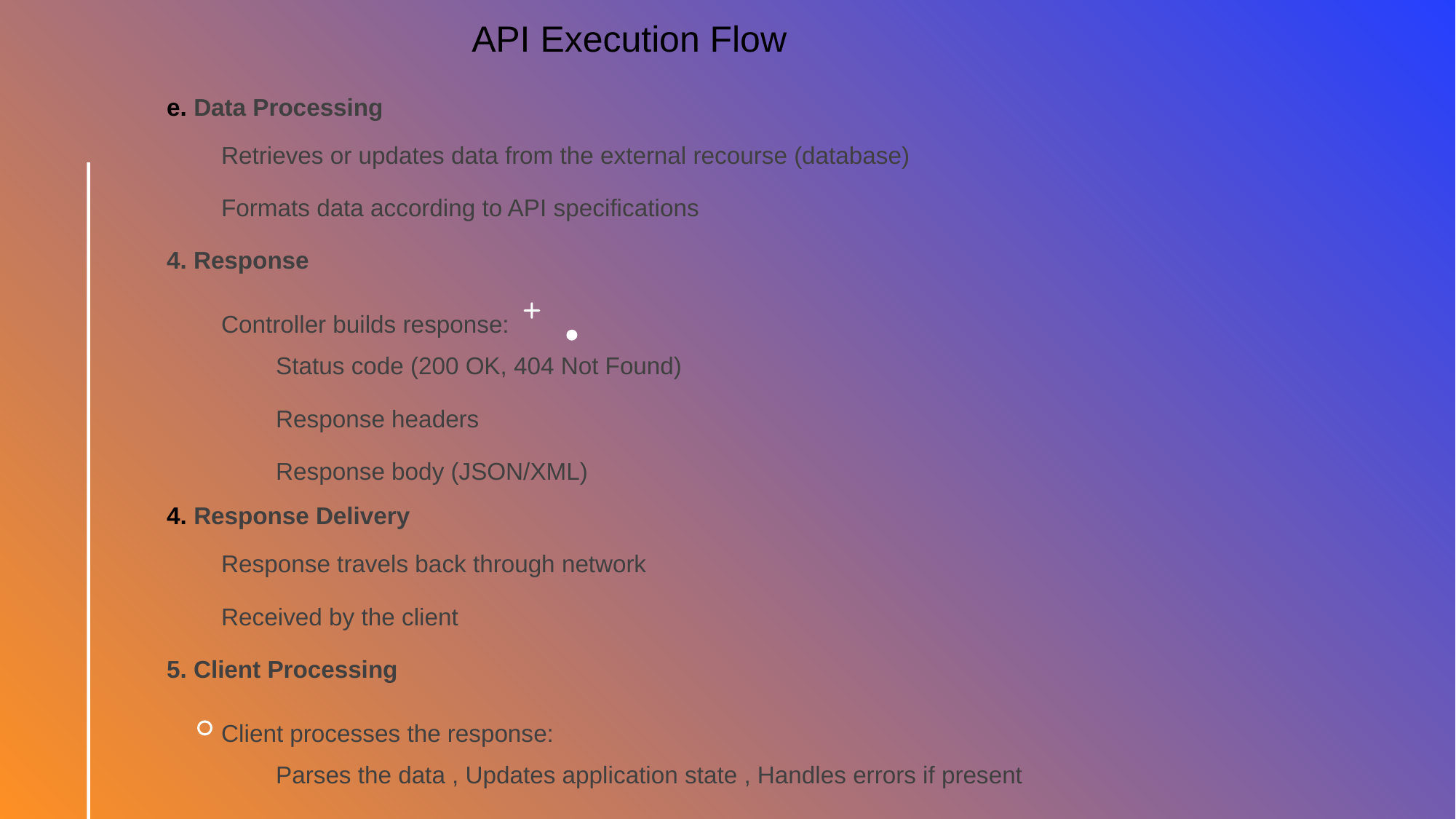

API Execution Flow

e. Data Processing
Retrieves or updates data from the external recourse (database)
Formats data according to API specifications
4. Response
Controller builds response:
Status code (200 OK, 404 Not Found)
Response headers
Response body (JSON/XML)
4. Response Delivery
Response travels back through network
Received by the client
5. Client Processing
Client processes the response:
Parses the data , Updates application state , Handles errors if present